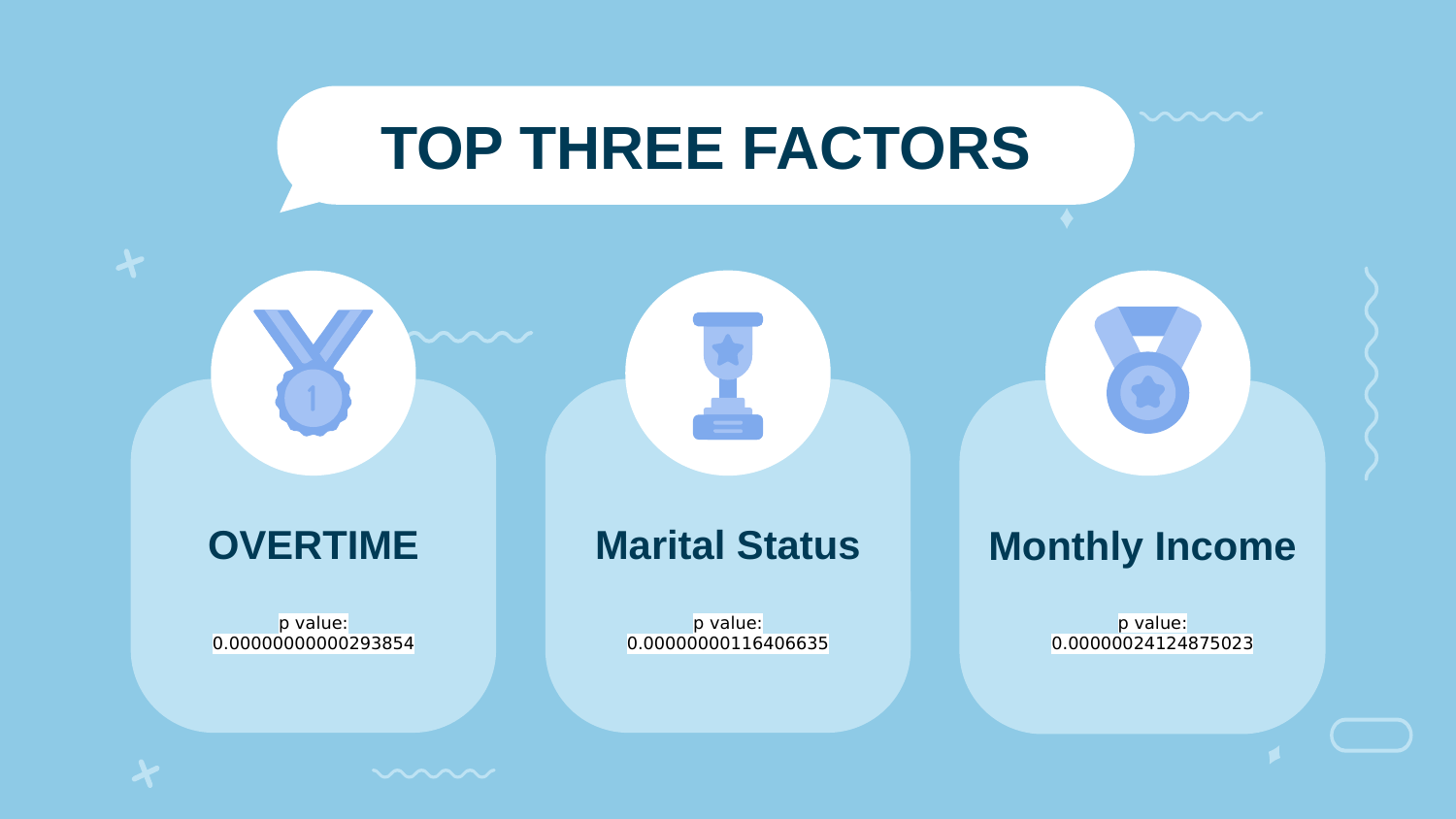

# TOP THREE FACTORS

OVERTIME
Marital Status
Monthly Income
p value:
0.00000000000293854
p value: 0.00000000116406635
p value:
0.00000024124875023